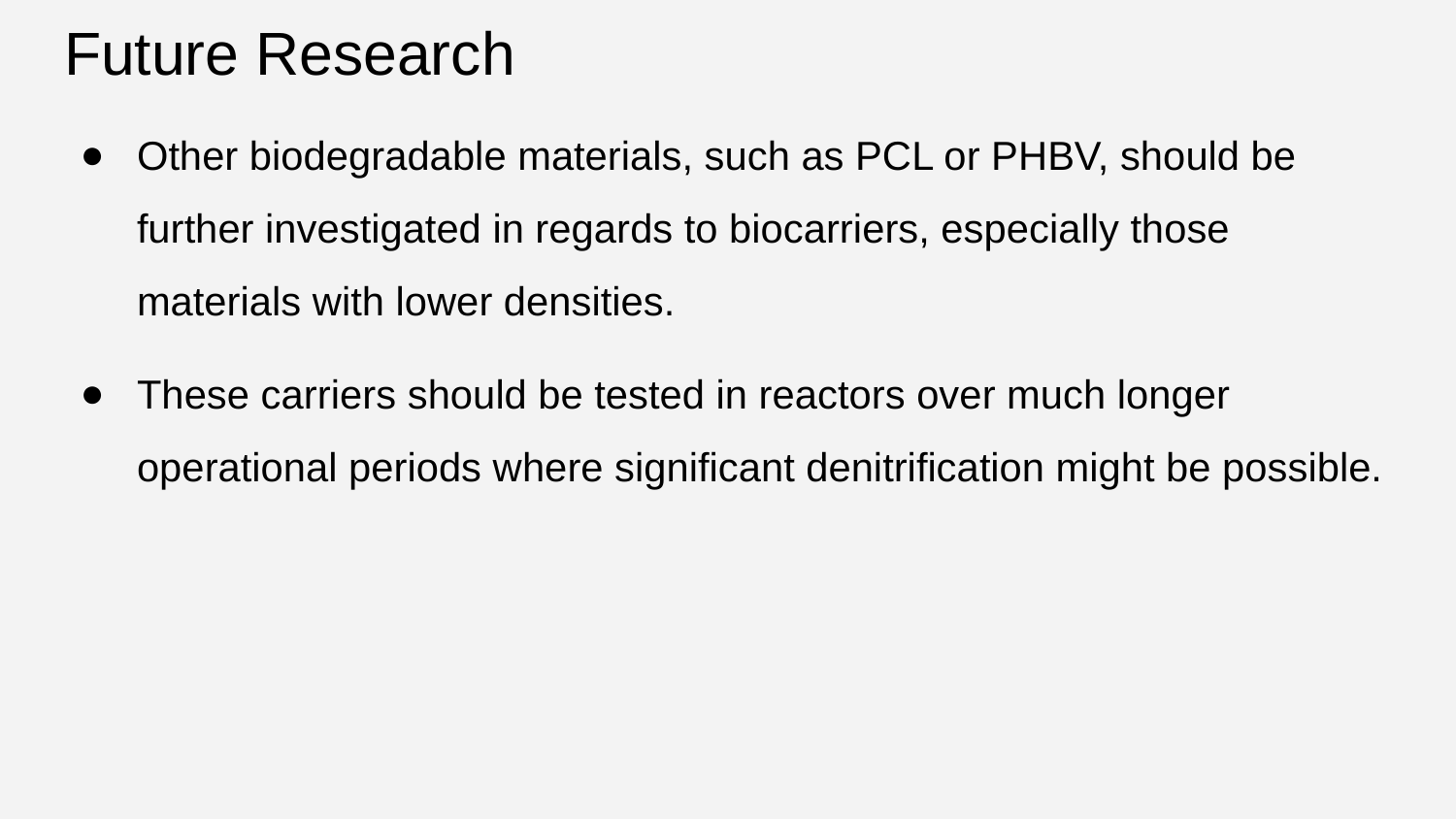

# Future Research
Other biodegradable materials, such as PCL or PHBV, should be further investigated in regards to biocarriers, especially those materials with lower densities.
These carriers should be tested in reactors over much longer operational periods where significant denitrification might be possible.